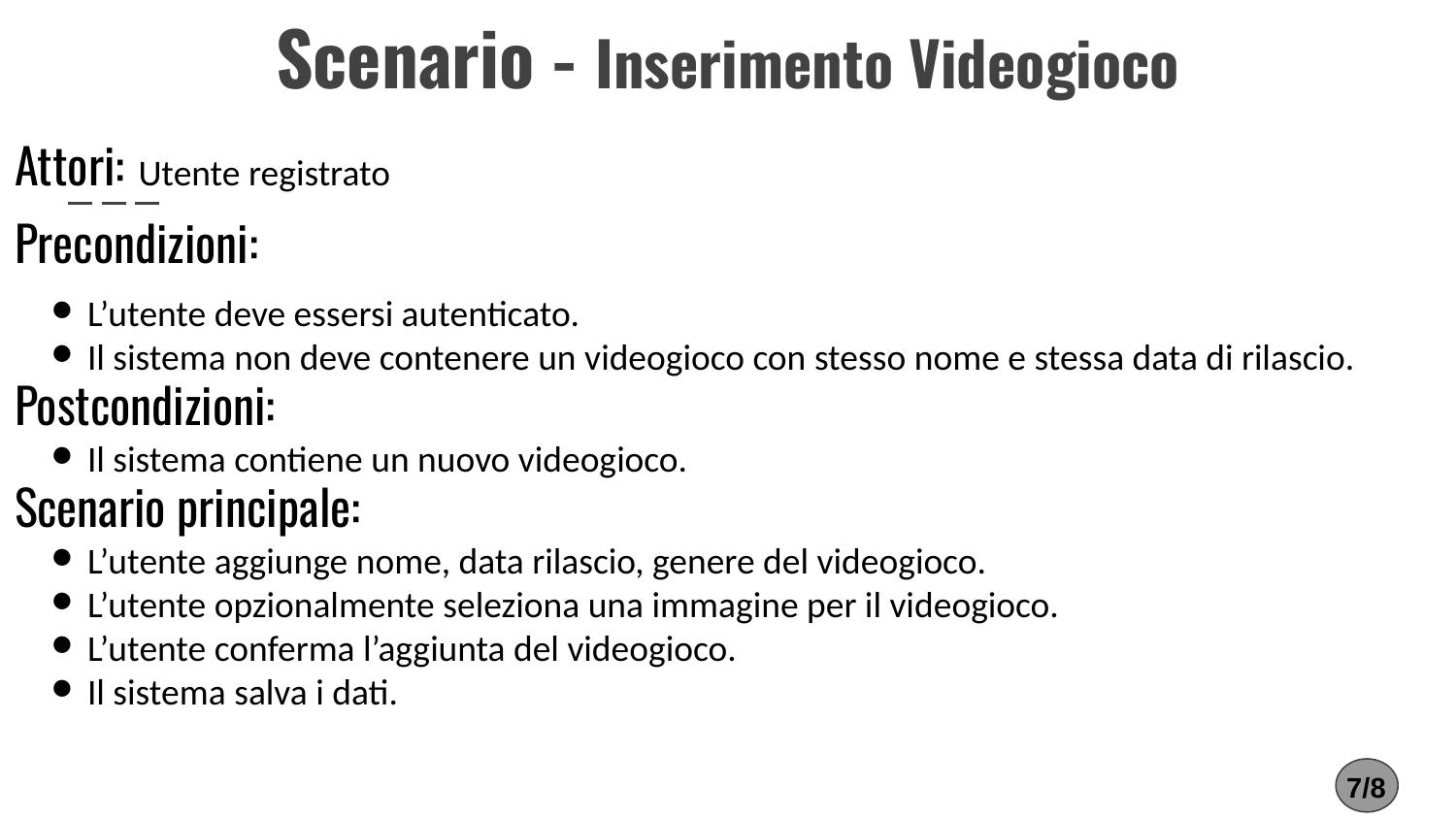

# Scenario - Inserimento Videogioco
Attori: Utente registrato
Precondizioni:
L’utente deve essersi autenticato.
Il sistema non deve contenere un videogioco con stesso nome e stessa data di rilascio.
Postcondizioni:
Il sistema contiene un nuovo videogioco.
Scenario principale:
L’utente aggiunge nome, data rilascio, genere del videogioco.
L’utente opzionalmente seleziona una immagine per il videogioco.
L’utente conferma l’aggiunta del videogioco.
Il sistema salva i dati.
7/8